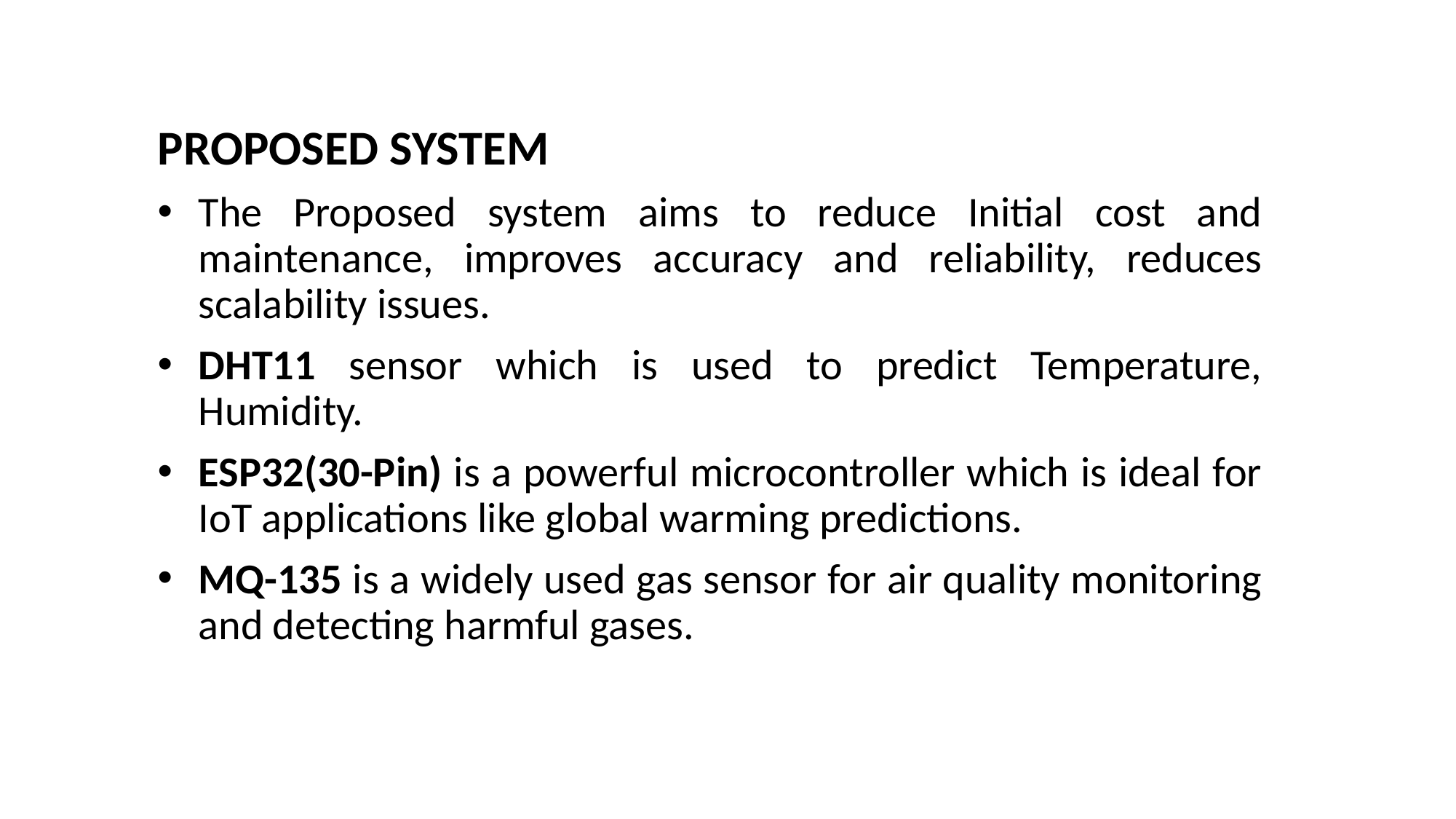

PROPOSED SYSTEM
The Proposed system aims to reduce Initial cost and maintenance, improves accuracy and reliability, reduces scalability issues.
DHT11 sensor which is used to predict Temperature, Humidity.
ESP32(30-Pin) is a powerful microcontroller which is ideal for IoT applications like global warming predictions.
MQ-135 is a widely used gas sensor for air quality monitoring and detecting harmful gases.